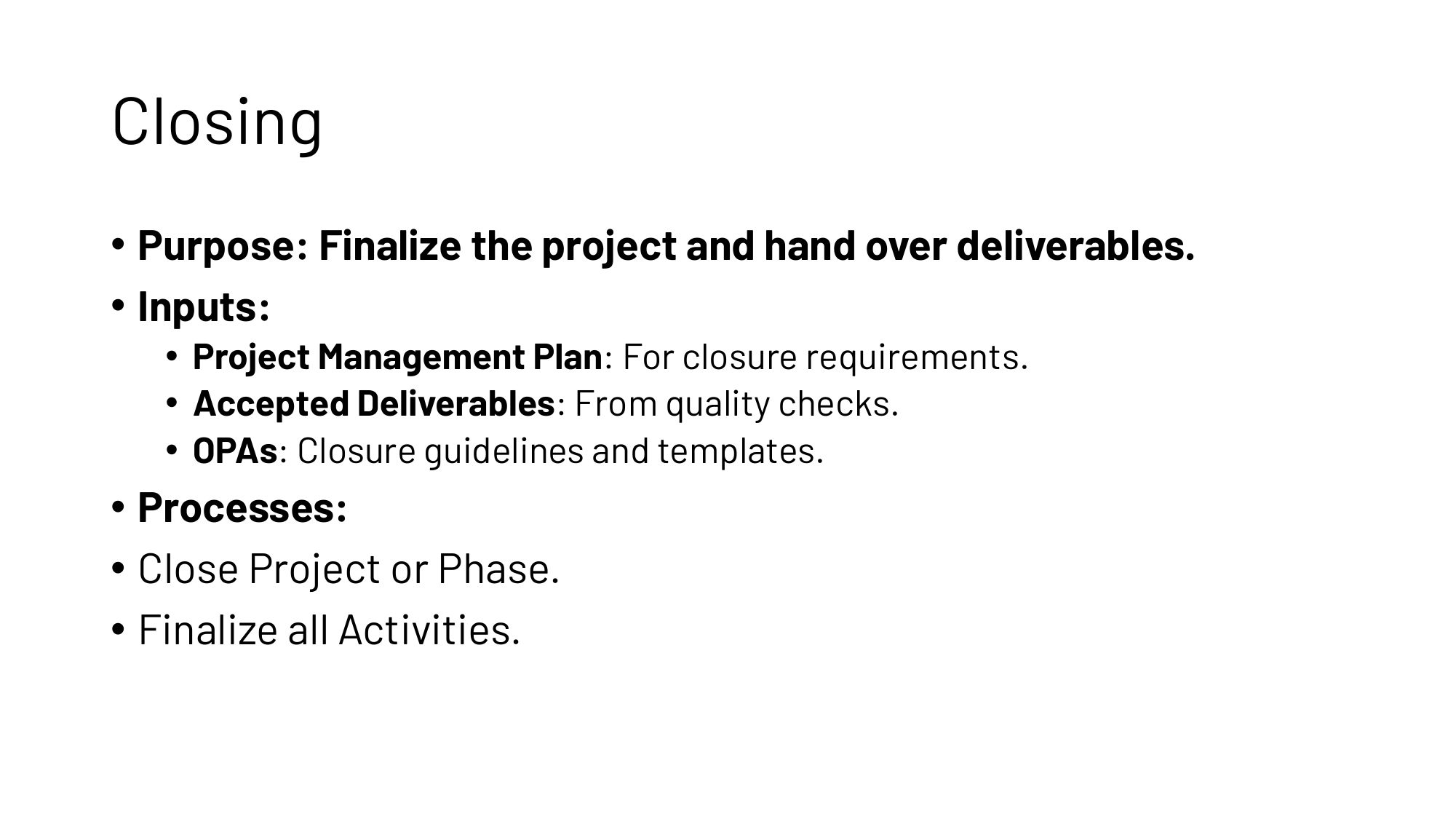

# Closing
Purpose: Finalize the project and hand over deliverables.
Inputs:
Project Management Plan: For closure requirements.
Accepted Deliverables: From quality checks.
OPAs: Closure guidelines and templates.
Processes:
Close Project or Phase.
Finalize all Activities.